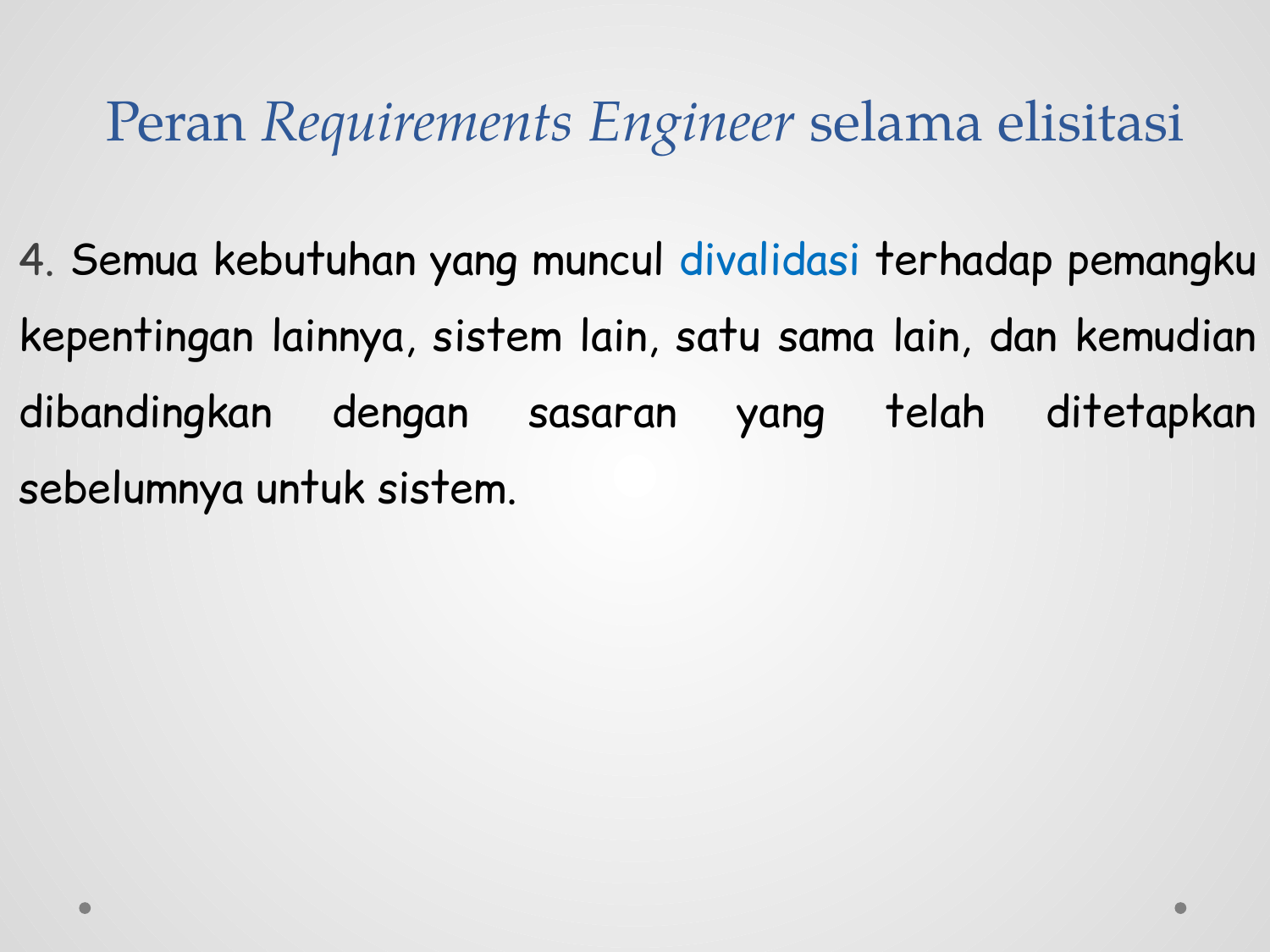

# Peran Requirements Engineer selama elisitasi
4. Semua kebutuhan yang muncul divalidasi terhadap pemangku kepentingan lainnya, sistem lain, satu sama lain, dan kemudian dibandingkan dengan sasaran yang telah ditetapkan sebelumnya untuk sistem.